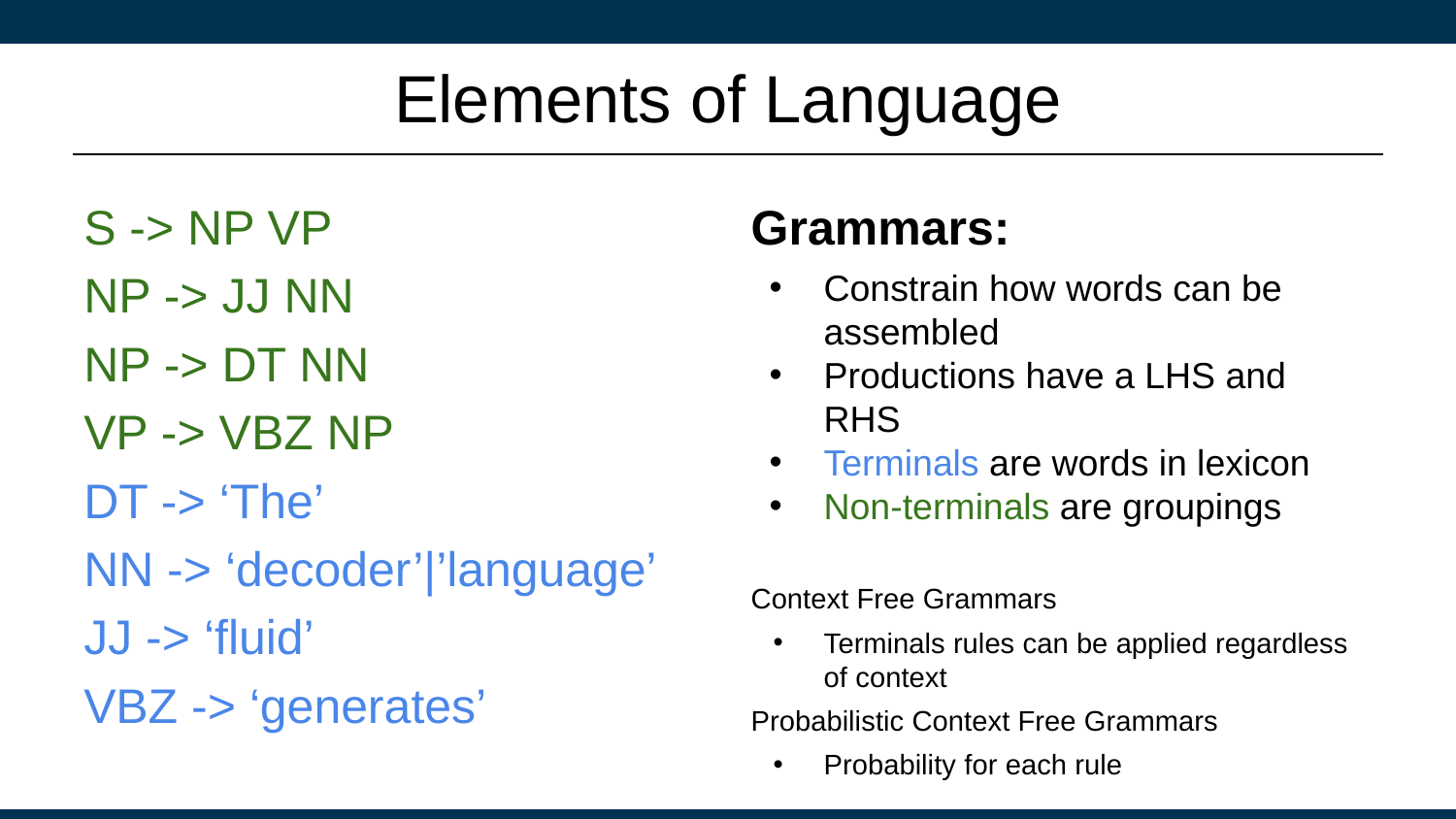

# Elements of Language
S -> NP VP
NP -> JJ NN
NP -> DT NN
VP -> VBZ NP
DT -> ‘The’
NN -> ‘decoder’|’language’
JJ -> ‘fluid’
VBZ -> ‘generates’

Grammars:
Constrain how words can be assembled
Productions have a LHS and RHS
Terminals are words in lexicon
Non-terminals are groupings

Context Free Grammars
Terminals rules can be applied regardless of context
Probabilistic Context Free Grammars
Probability for each rule